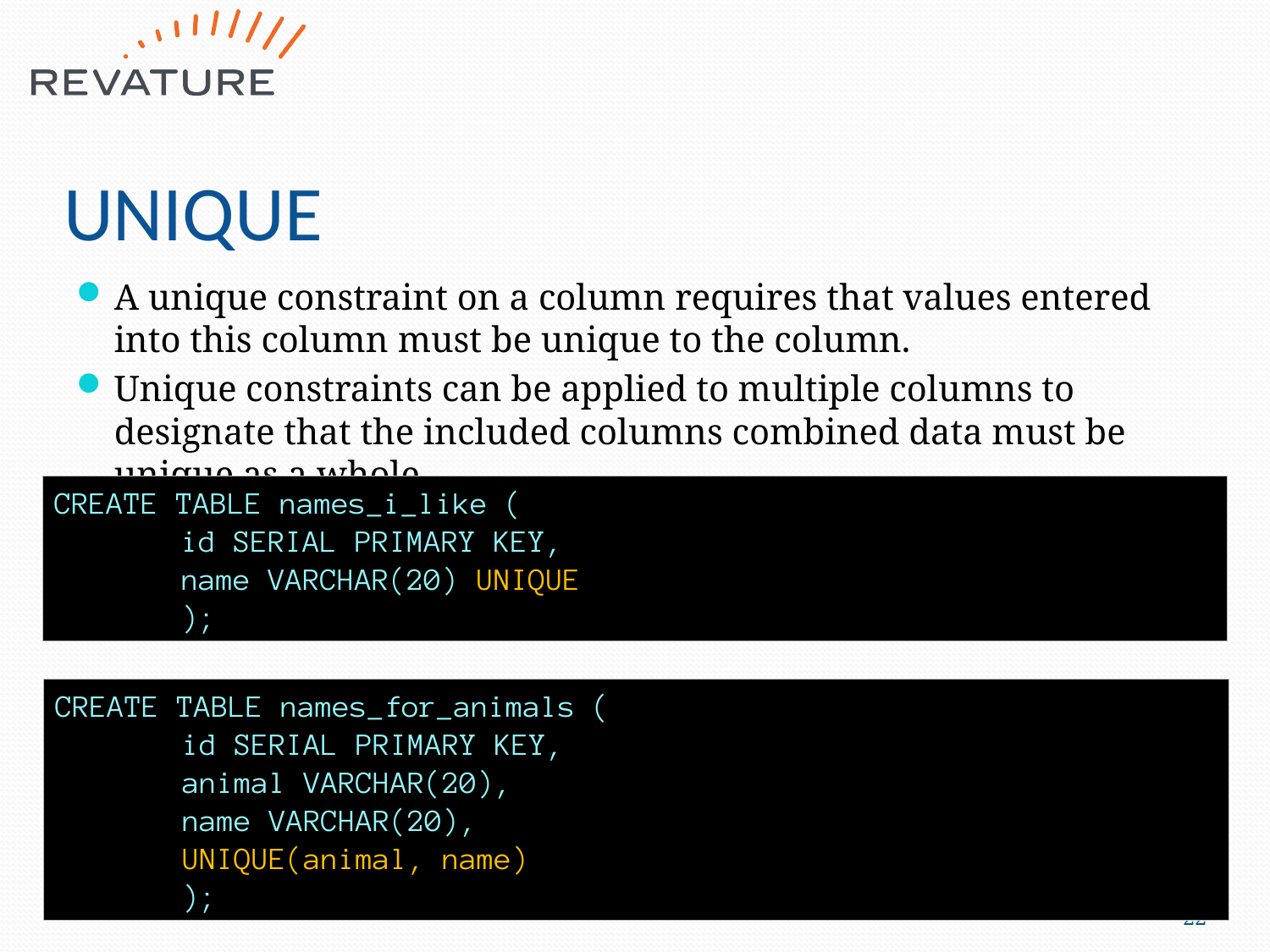

# UNIQUE
A unique constraint on a column requires that values entered into this column must be unique to the column.
Unique constraints can be applied to multiple columns to designate that the included columns combined data must be unique as a whole.

CREATE TABLE names_i_like (
	id SERIAL PRIMARY KEY,
	name VARCHAR(20) UNIQUE
	);
CREATE TABLE names_for_animals (
	id SERIAL PRIMARY KEY,
	animal VARCHAR(20),
	name VARCHAR(20),
	UNIQUE(animal, name)
	);
22